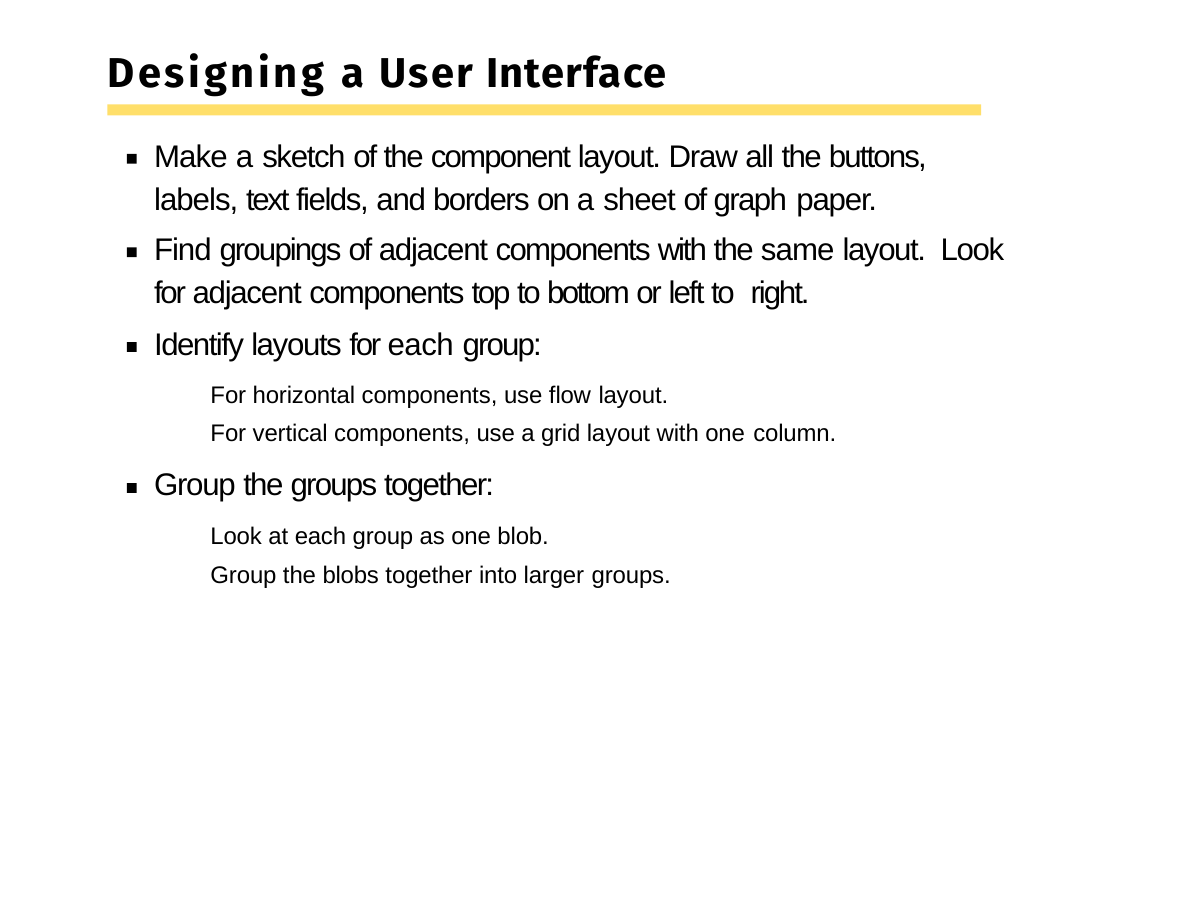

# Designing a User Interface
Make a sketch of the component layout. Draw all the buttons,  labels, text fields, and borders on a sheet of graph paper.
Find groupings of adjacent components with the same layout.  Look for adjacent components top to bottom or left to  right.
Identify layouts for each group:
For horizontal components, use flow layout.
For vertical components, use a grid layout with one column.
Group the groups together:
Look at each group as one blob.
Group the blobs together into larger groups.